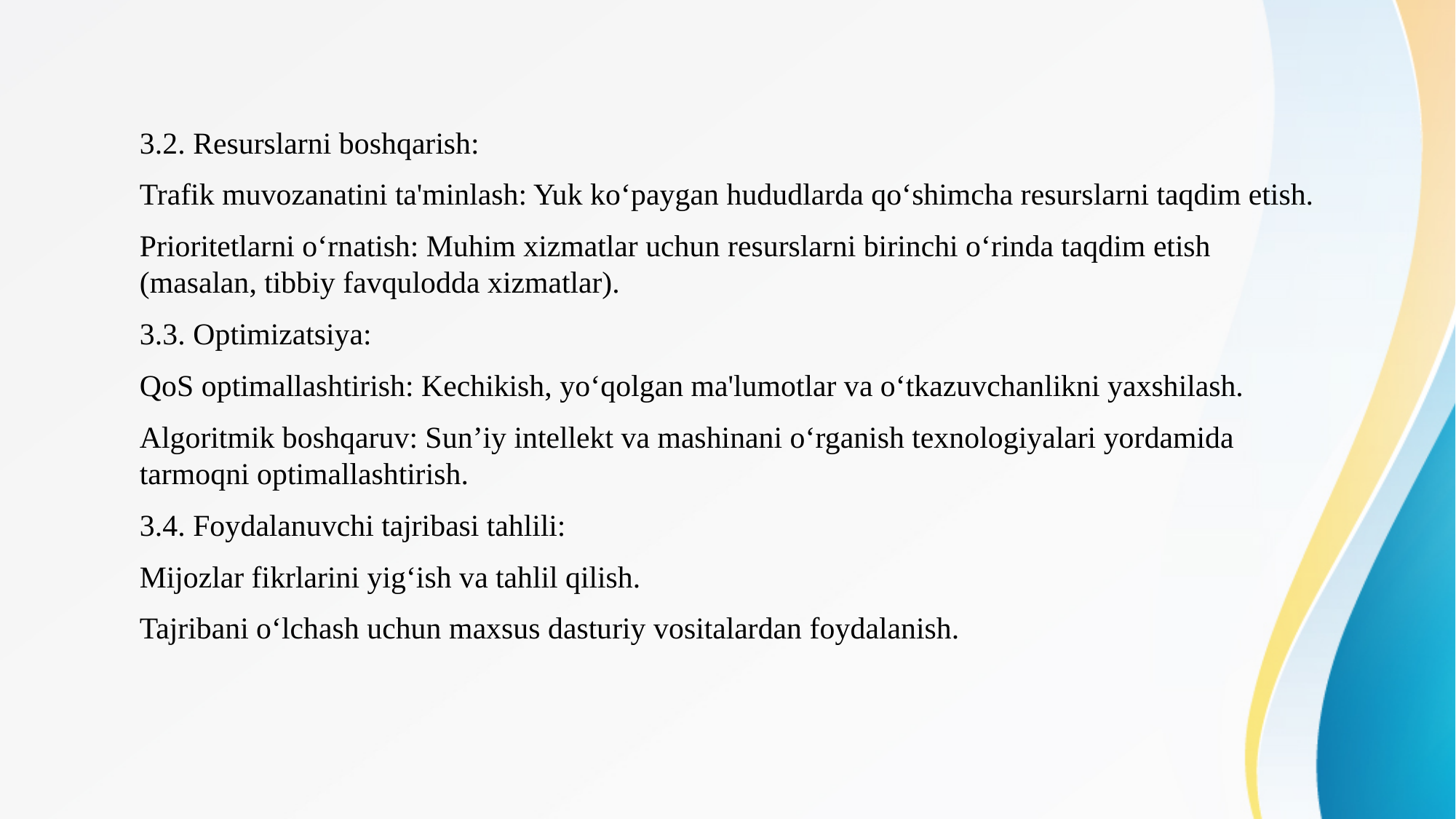

3.2. Resurslarni boshqarish:
Trafik muvozanatini ta'minlash: Yuk ko‘paygan hududlarda qo‘shimcha resurslarni taqdim etish.
Prioritetlarni o‘rnatish: Muhim xizmatlar uchun resurslarni birinchi o‘rinda taqdim etish (masalan, tibbiy favqulodda xizmatlar).
3.3. Optimizatsiya:
QoS optimallashtirish: Kechikish, yo‘qolgan ma'lumotlar va o‘tkazuvchanlikni yaxshilash.
Algoritmik boshqaruv: Sun’iy intellekt va mashinani o‘rganish texnologiyalari yordamida tarmoqni optimallashtirish.
3.4. Foydalanuvchi tajribasi tahlili:
Mijozlar fikrlarini yig‘ish va tahlil qilish.
Tajribani o‘lchash uchun maxsus dasturiy vositalardan foydalanish.